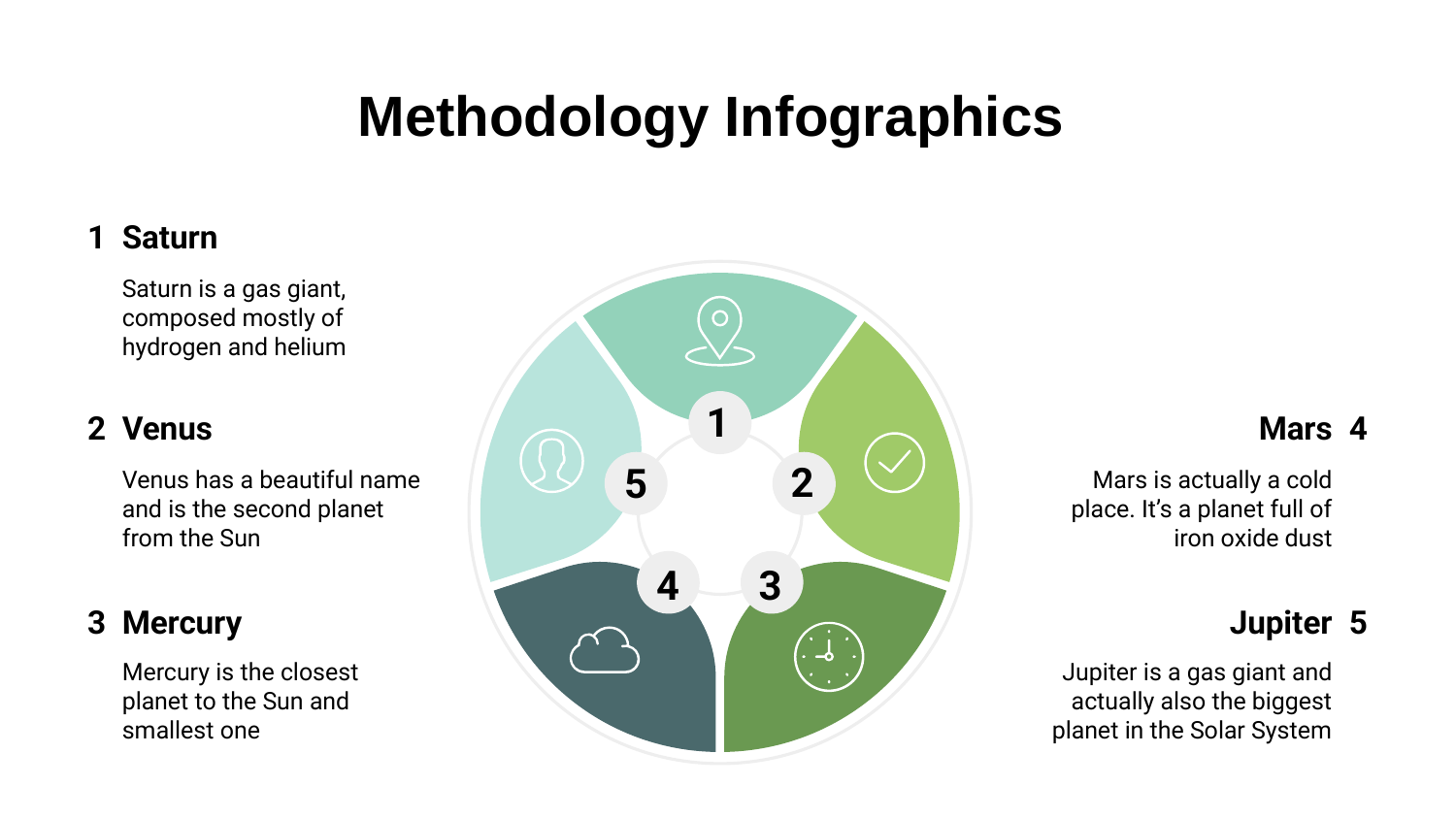

# Methodology Infographics
Saturn
1

Saturn is a gas giant, composed mostly of hydrogen and helium

1
2
4
Venus
Mars

2
5
Venus has a beautiful name and is the second planet from the Sun
Mars is actually a cold place. It’s a planet full of iron oxide dust
4
3
3
5
Mercury
Jupiter

Mercury is the closest planet to the Sun and smallest one
Jupiter is a gas giant and actually also the biggest planet in the Solar System